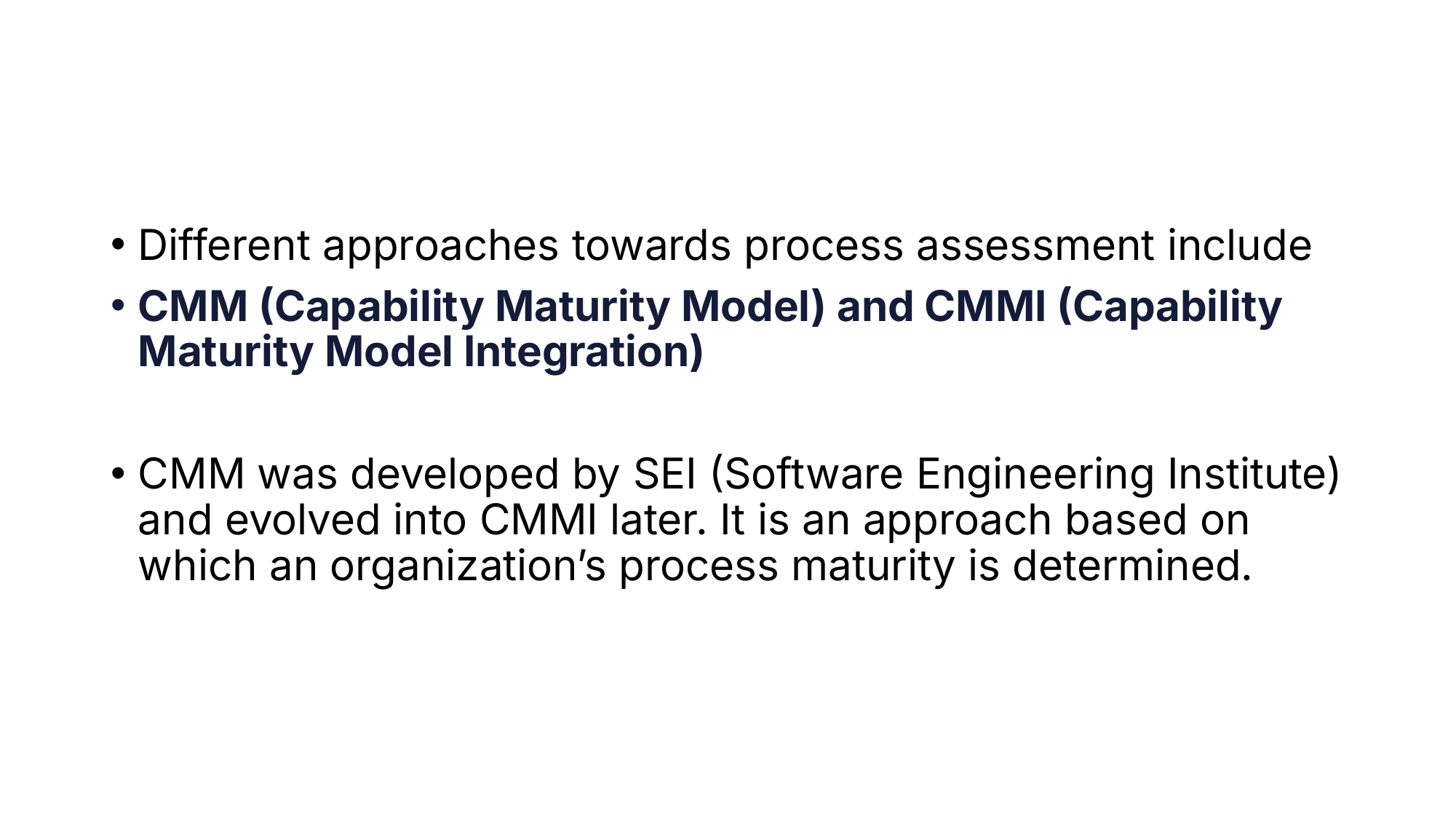

#
Different approaches towards process assessment include
CMM (Capability Maturity Model) and CMMI (Capability Maturity Model Integration)

CMM was developed by SEI (Software Engineering Institute) and evolved into CMMI later. It is an approach based on which an organization’s process maturity is determined.